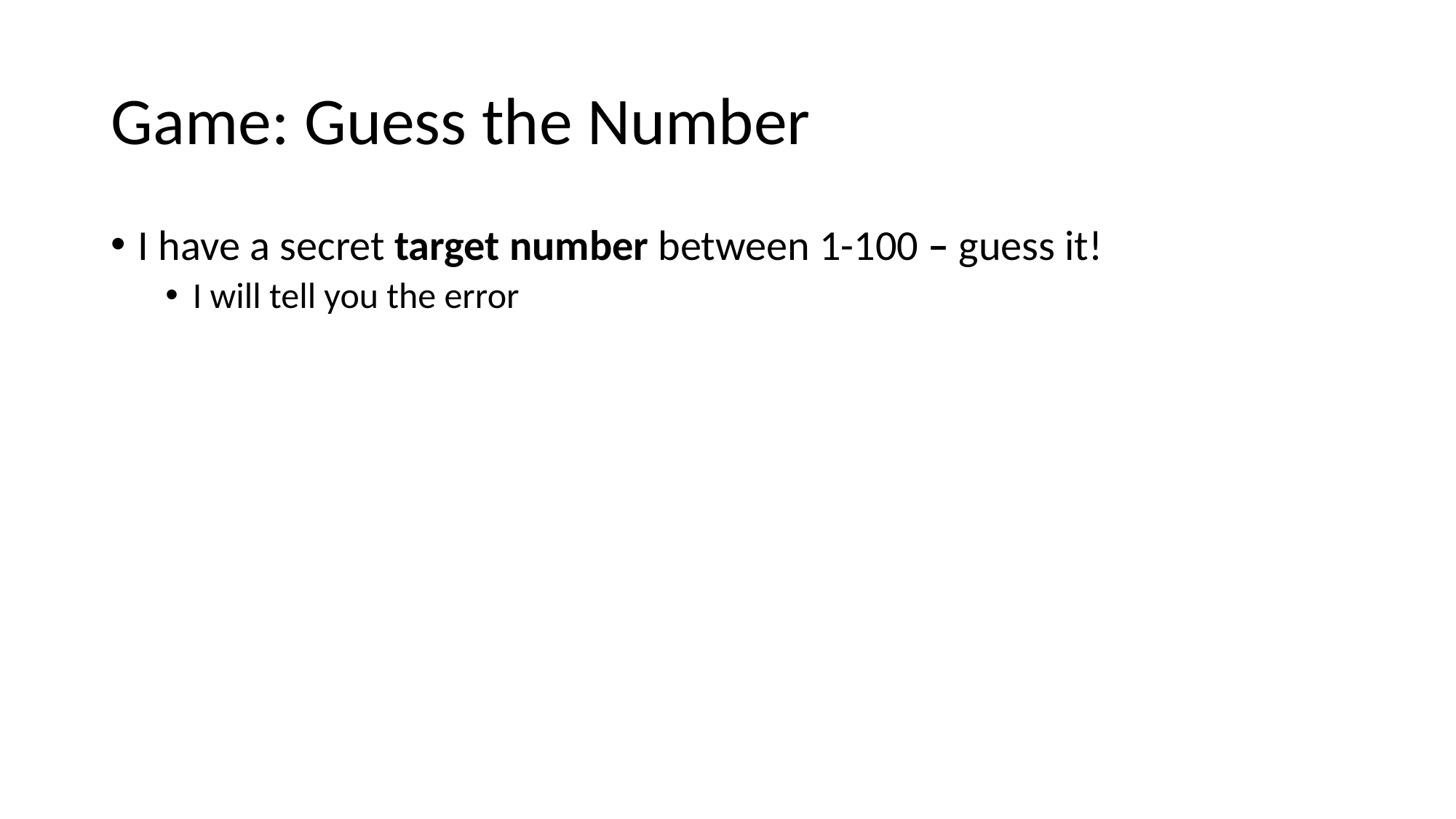

# Game: Guess the Number
I have a secret target number between 1-100 – guess it!
I will tell you the error